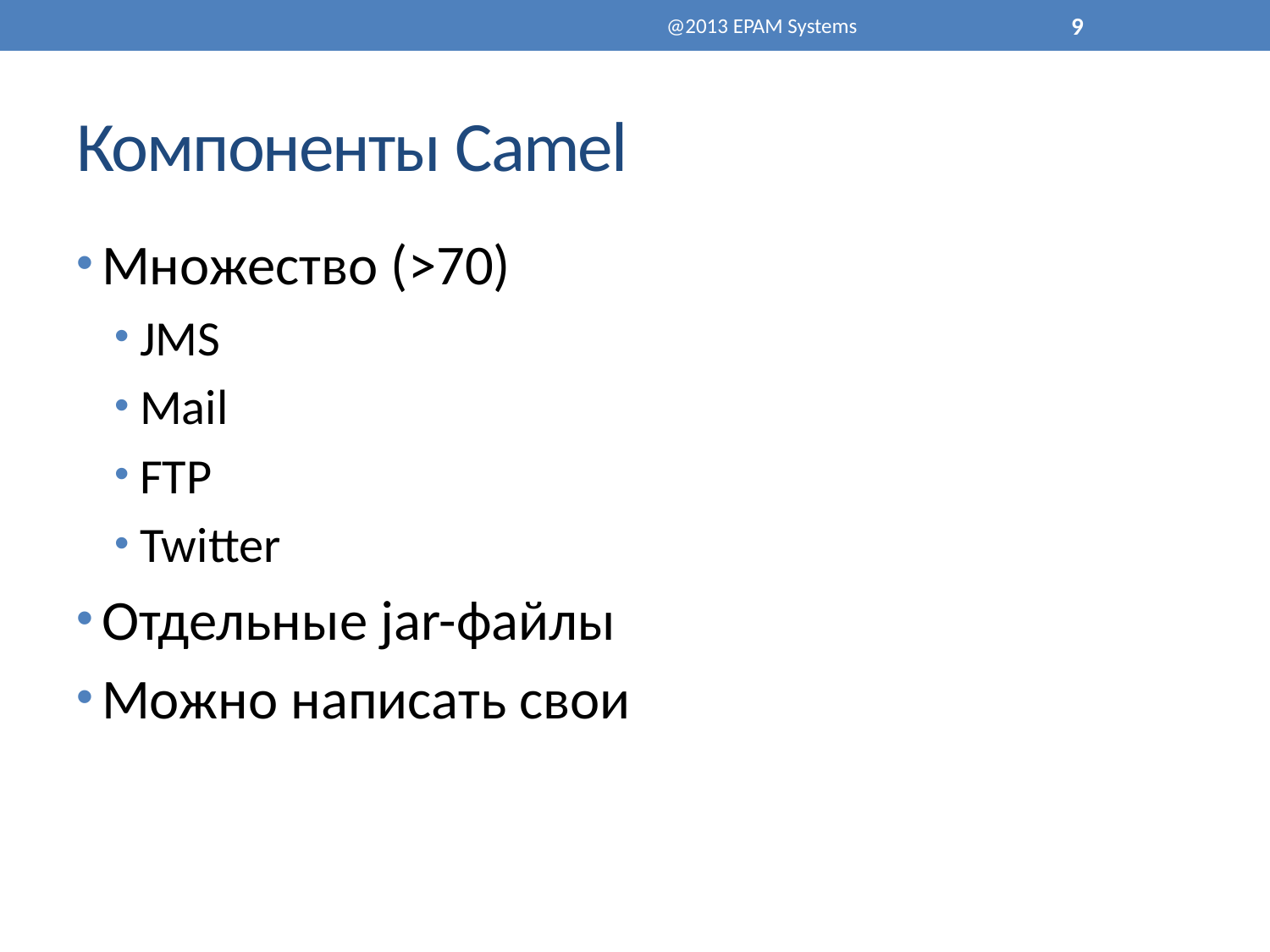

@2013 EPAM Systems
9
# Компоненты Camel
Множество (>70)
JMS
Mail
FTP
Twitter
Отдельные jar-файлы
Можно написать свои